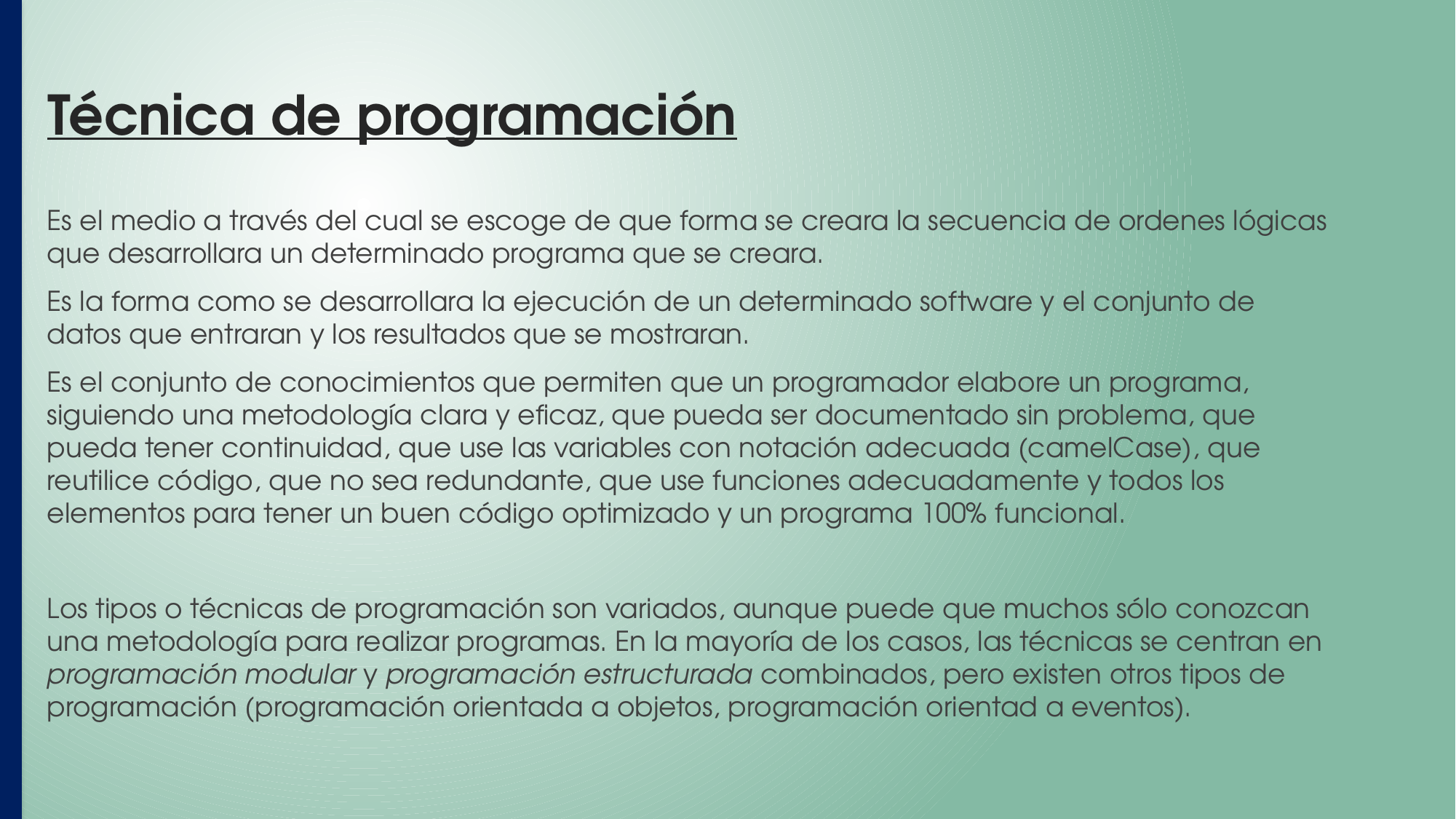

# Técnica de programación
Es el medio a través del cual se escoge de que forma se creara la secuencia de ordenes lógicas que desarrollara un determinado programa que se creara.
Es la forma como se desarrollara la ejecución de un determinado software y el conjunto de datos que entraran y los resultados que se mostraran.
Es el conjunto de conocimientos que permiten que un programador elabore un programa, siguiendo una metodología clara y eficaz, que pueda ser documentado sin problema, que pueda tener continuidad, que use las variables con notación adecuada (camelCase), que reutilice código, que no sea redundante, que use funciones adecuadamente y todos los elementos para tener un buen código optimizado y un programa 100% funcional.

Los tipos o técnicas de programación son variados, aunque puede que muchos sólo conozcan una metodología para realizar programas. En la mayoría de los casos, las técnicas se centran en programación modular y programación estructurada combinados, pero existen otros tipos de programación (programación orientada a objetos, programación orientad a eventos).